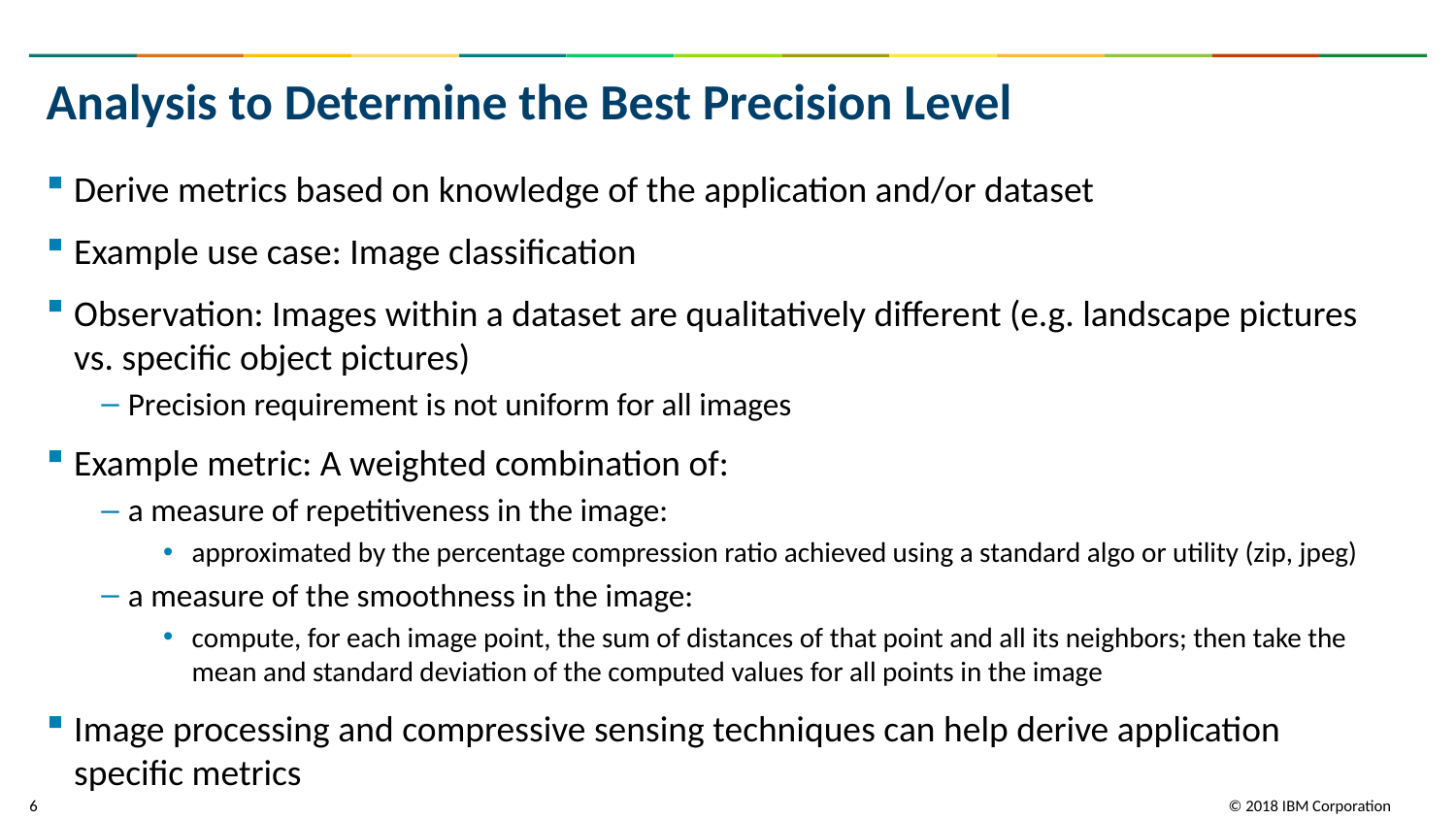

# Analysis to Determine the Best Precision Level
Derive metrics based on knowledge of the application and/or dataset
Example use case: Image classification
Observation: Images within a dataset are qualitatively different (e.g. landscape pictures vs. specific object pictures)
Precision requirement is not uniform for all images
Example metric: A weighted combination of:
a measure of repetitiveness in the image:
approximated by the percentage compression ratio achieved using a standard algo or utility (zip, jpeg)
a measure of the smoothness in the image:
compute, for each image point, the sum of distances of that point and all its neighbors; then take the mean and standard deviation of the computed values for all points in the image
Image processing and compressive sensing techniques can help derive application specific metrics